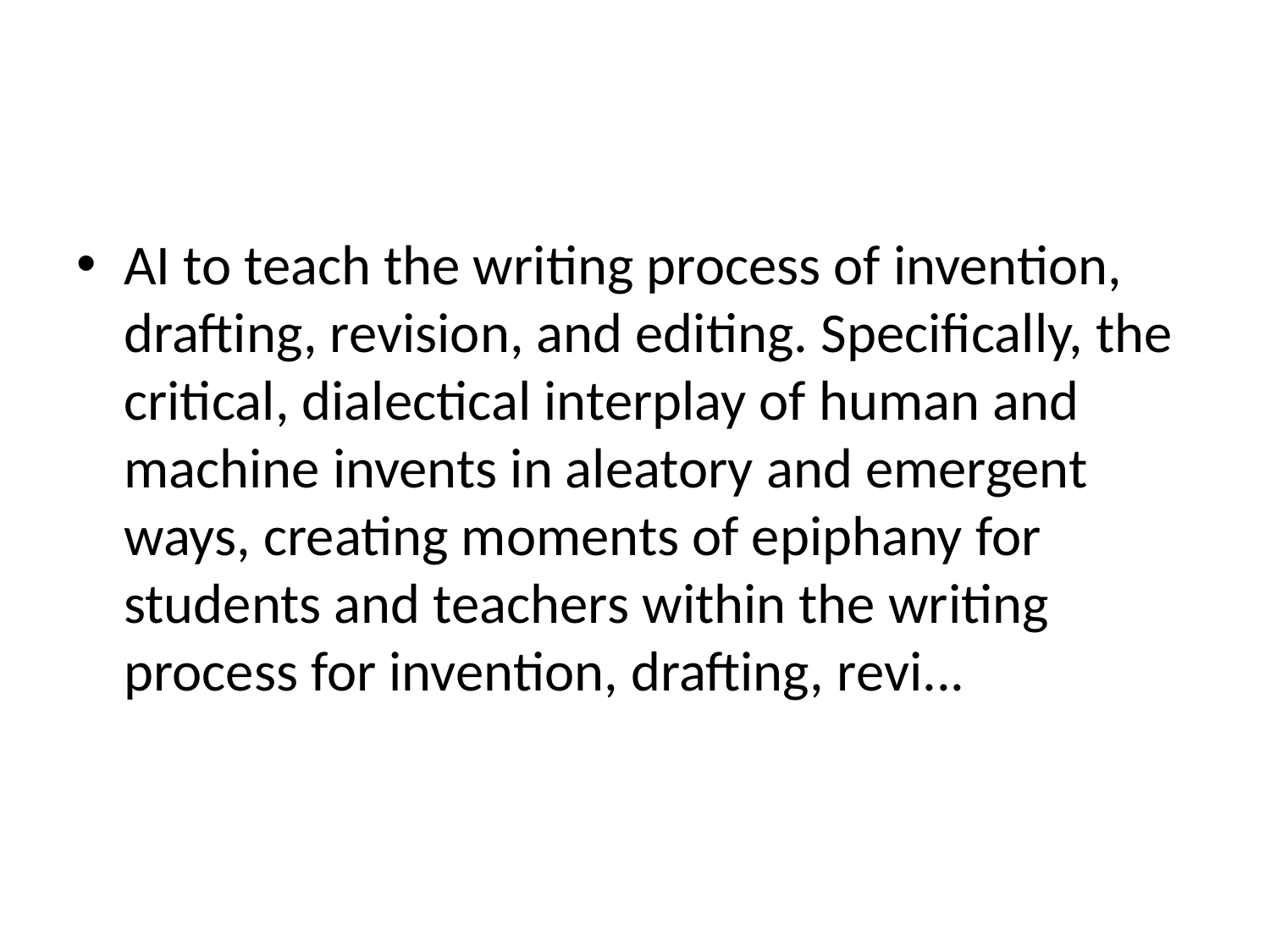

#
AI to teach the writing process of invention, drafting, revision, and editing. Specifically, the critical, dialectical interplay of human and machine invents in aleatory and emergent ways, creating moments of epiphany for students and teachers within the writing process for invention, drafting, revi...